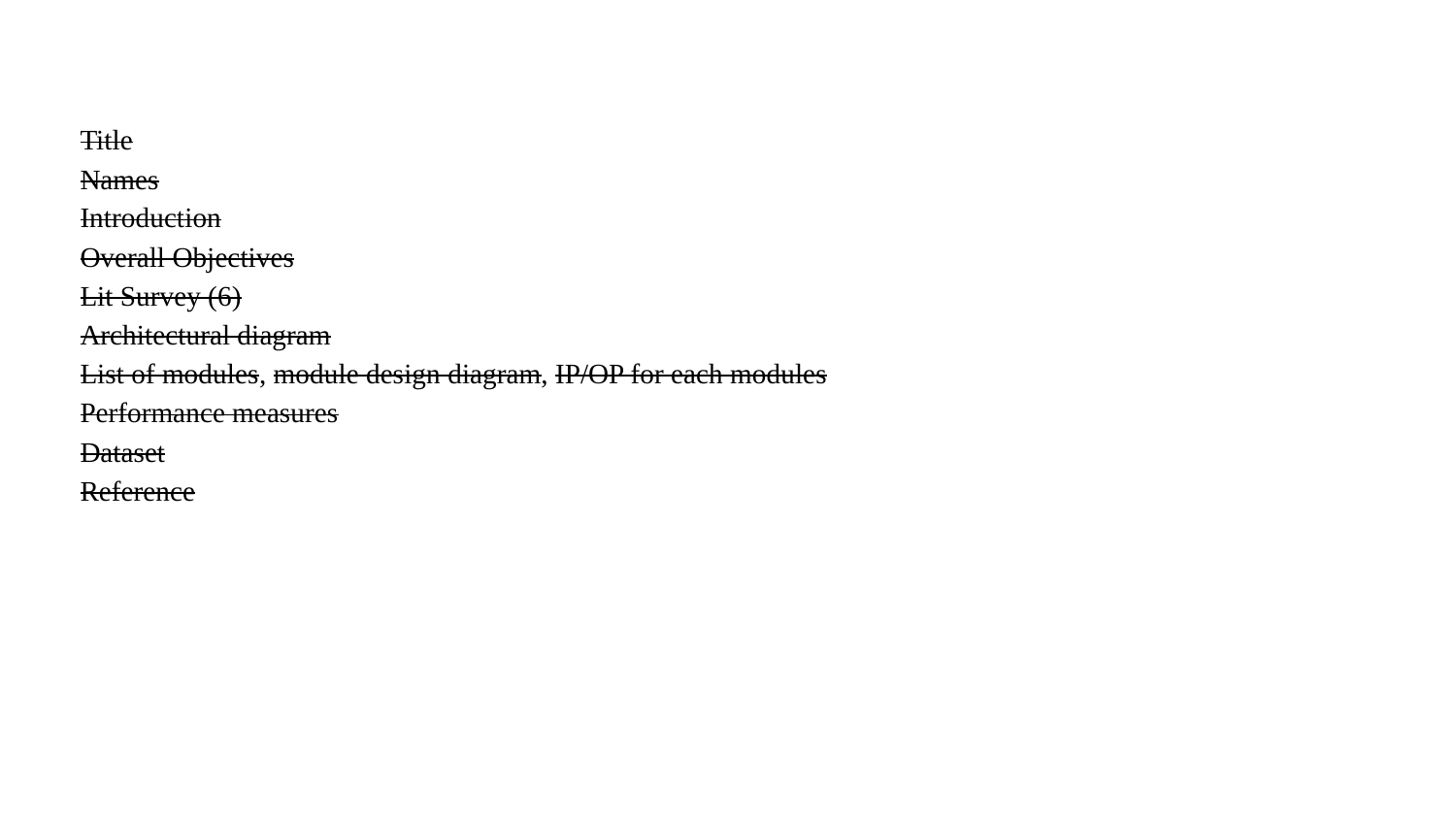

Title
Names
Introduction
Overall Objectives
Lit Survey (6)
Architectural diagram
List of modules, module design diagram, IP/OP for each modules
Performance measures
Dataset
Reference